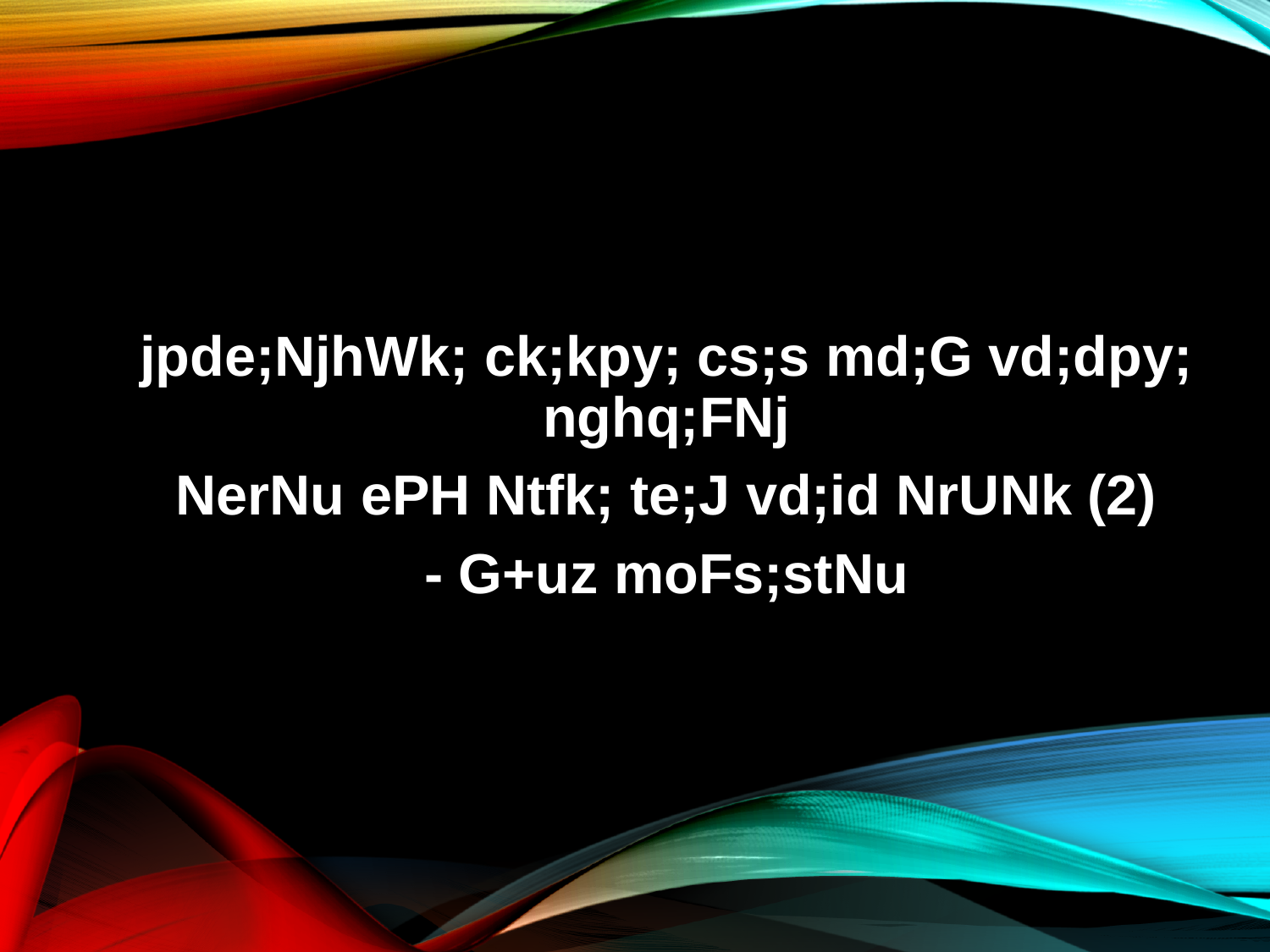

jpde;NjhWk; ck;kpy; cs;s md;G vd;dpy; nghq;FNj
NerNu ePH Ntfk; te;J vd;id NrUNk (2)
- G+uz moFs;stNu